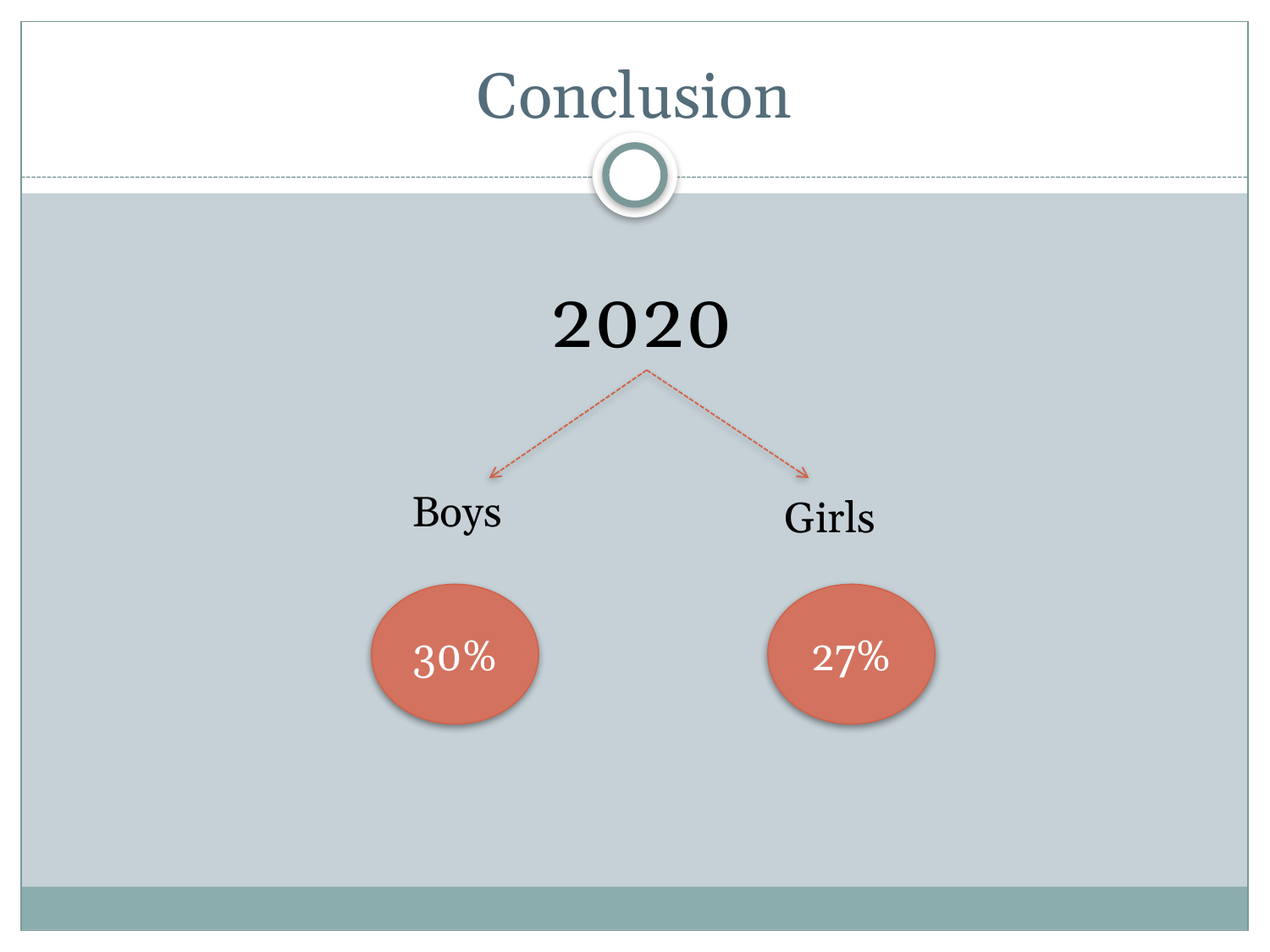

# Conclusion
2020
Boys
Girls
30%
27%